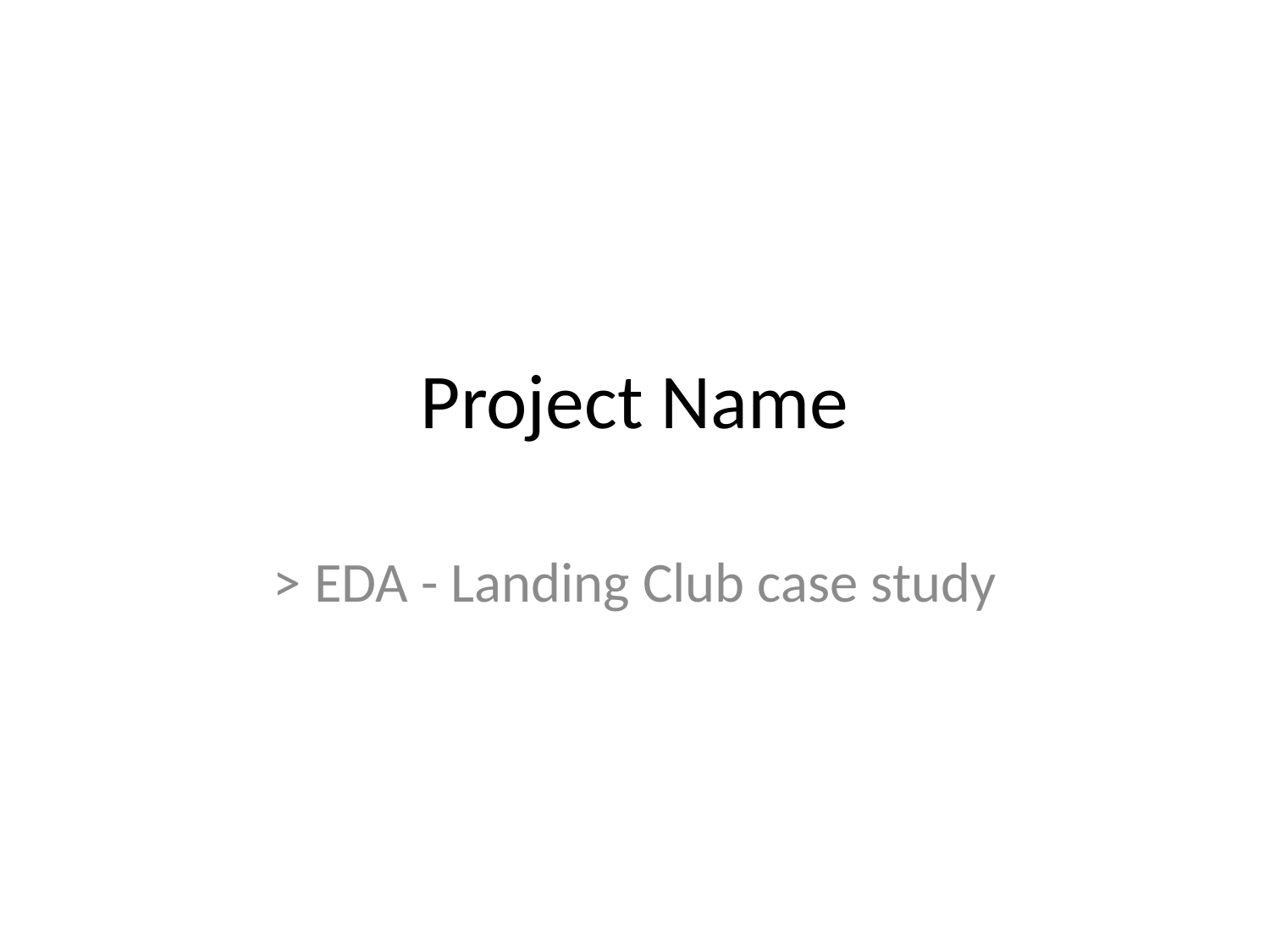

# Project Name
> EDA - Landing Club case study